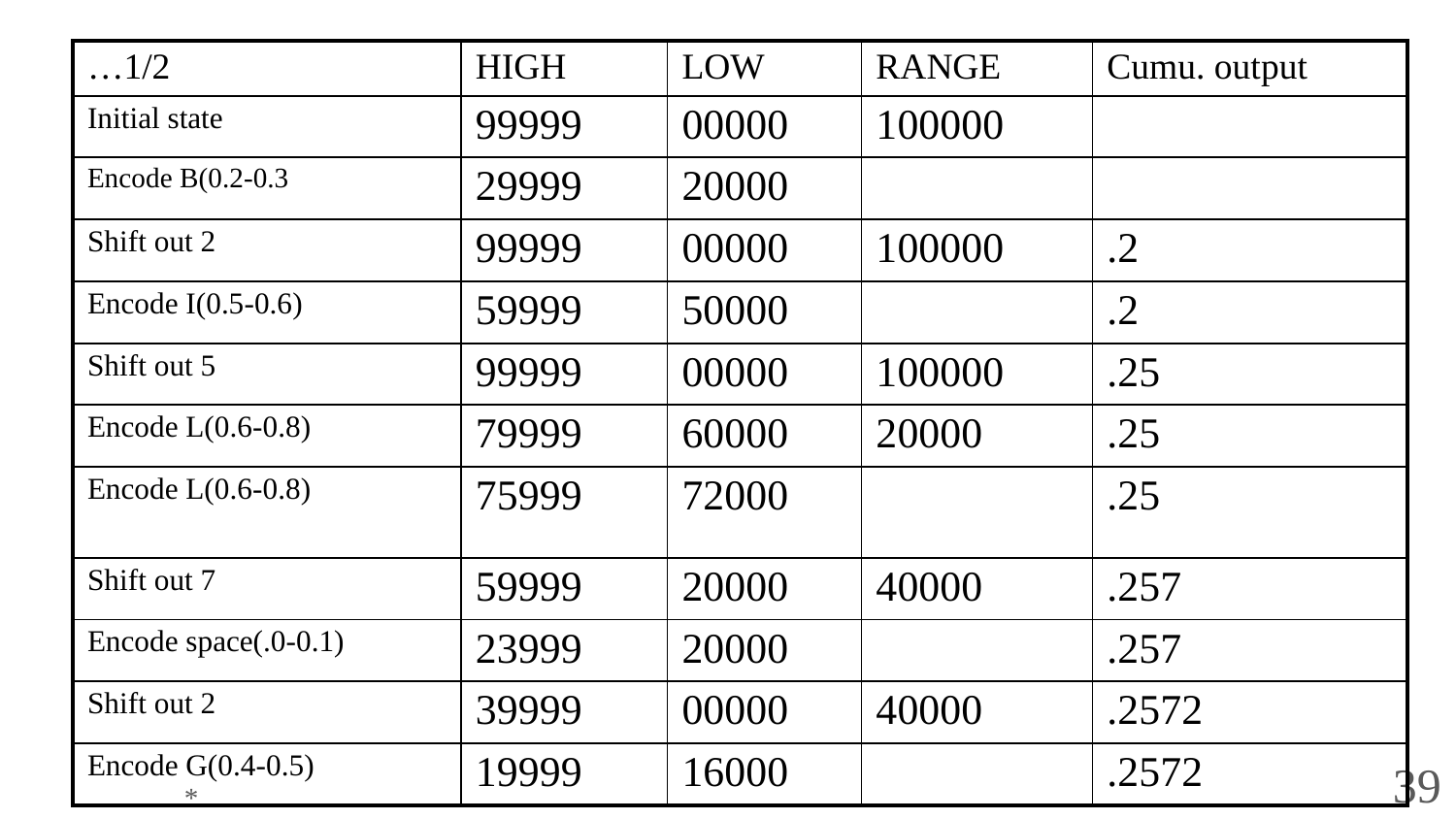

| …1/2 | HIGH | LOW | RANGE | Cumu. output |
| --- | --- | --- | --- | --- |
| Initial state | 99999 | 00000 | 100000 |  |
| Encode B(0.2-0.3 | 29999 | 20000 |  |  |
| Shift out 2 | 99999 | 00000 | 100000 | .2 |
| Encode I(0.5-0.6) | 59999 | 50000 |  | .2 |
| Shift out 5 | 99999 | 00000 | 100000 | .25 |
| Encode L(0.6-0.8) | 79999 | 60000 | 20000 | .25 |
| Encode L(0.6-0.8) | 75999 | 72000 |  | .25 |
| Shift out 7 | 59999 | 20000 | 40000 | .257 |
| Encode space(.0-0.1) | 23999 | 20000 |  | .257 |
| Shift out 2 | 39999 | 00000 | 40000 | .2572 |
| Encode G(0.4-0.5) | 19999 | 16000 |  | .2572 |
*
39